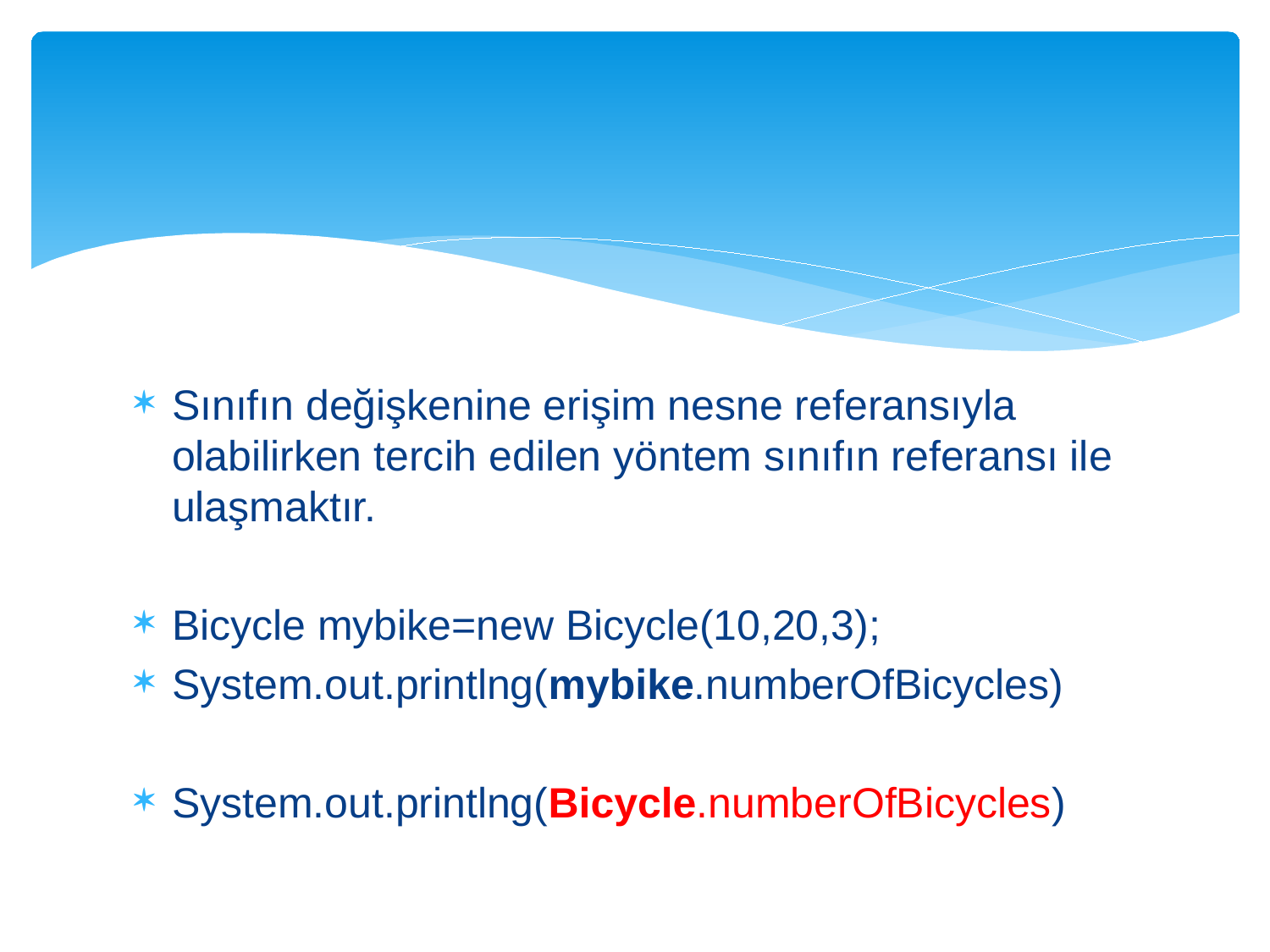

#
Sınıfın değişkenine erişim nesne referansıyla olabilirken tercih edilen yöntem sınıfın referansı ile ulaşmaktır.

Bicycle mybike=new Bicycle(10,20,3);
System.out.printlng(mybike.numberOfBicycles)

System.out.printlng(Bicycle.numberOfBicycles)